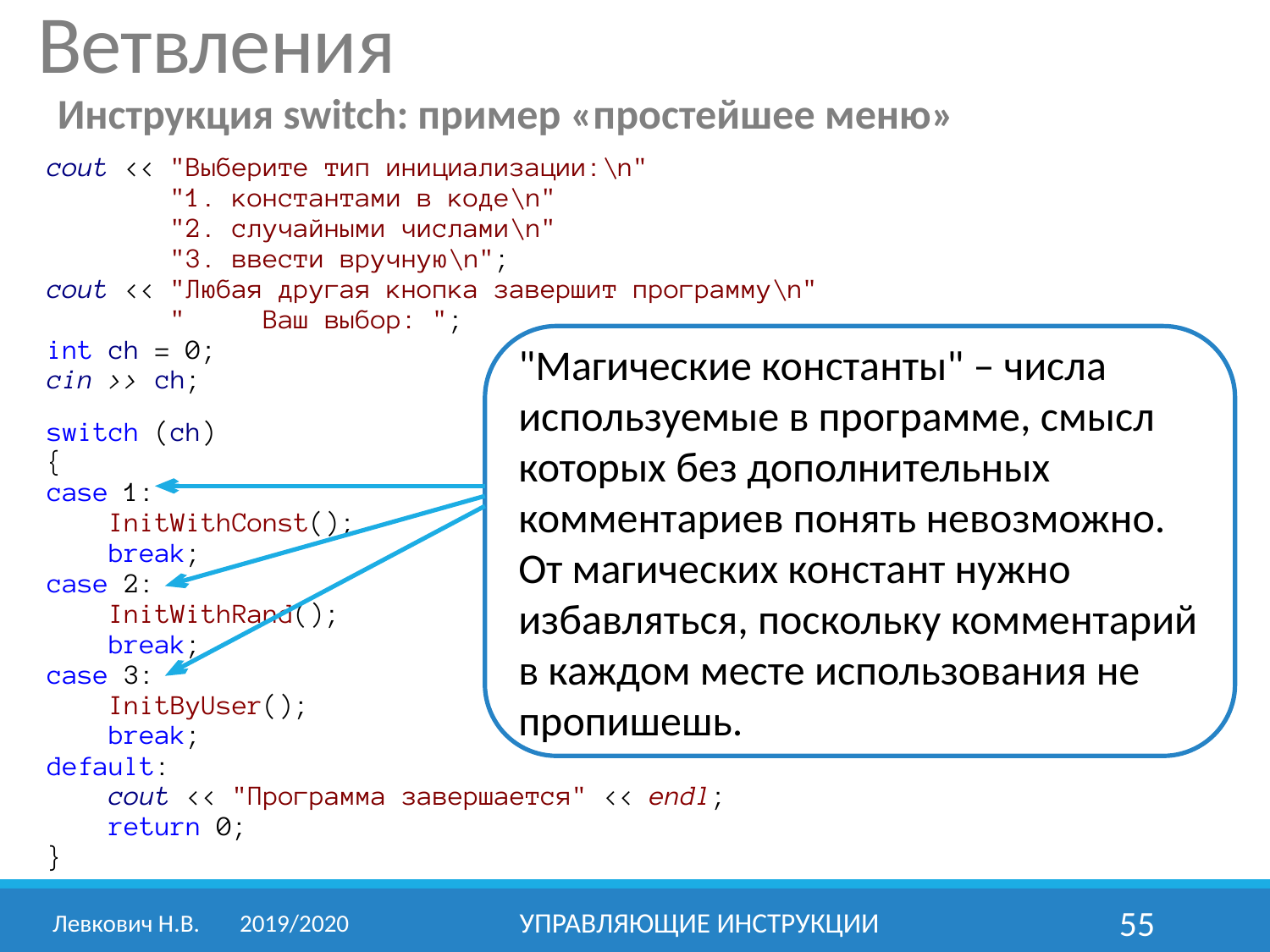

Ветвления
Инструкция switch: пример «простейшее меню»
cout << "Выберите тип инициализации:\n"
        "1. константами в коде\n"
        "2. случайными числами\n"
        "3. ввести вручную\n";
cout << "Любая другая кнопка завершит программу\n"
        "     Ваш выбор: ";
int ch = 0;
cin >> ch;
switch (ch)
{
case 1:
    InitWithConst();
    break;
case 2:
    InitWithRand();
    break;
case 3:
    InitByUser();
    break;
default:
    cout << "Программа завершается" << endl;
    return 0;
}
"Магические константы" – числа используемые в программе, смысл которых без дополнительных комментариев понять невозможно.
От магических констант нужно избавляться, поскольку комментарий в каждом месте использования не пропишешь.
Левкович Н.В.	2019/2020
Управляющие инструкции
55